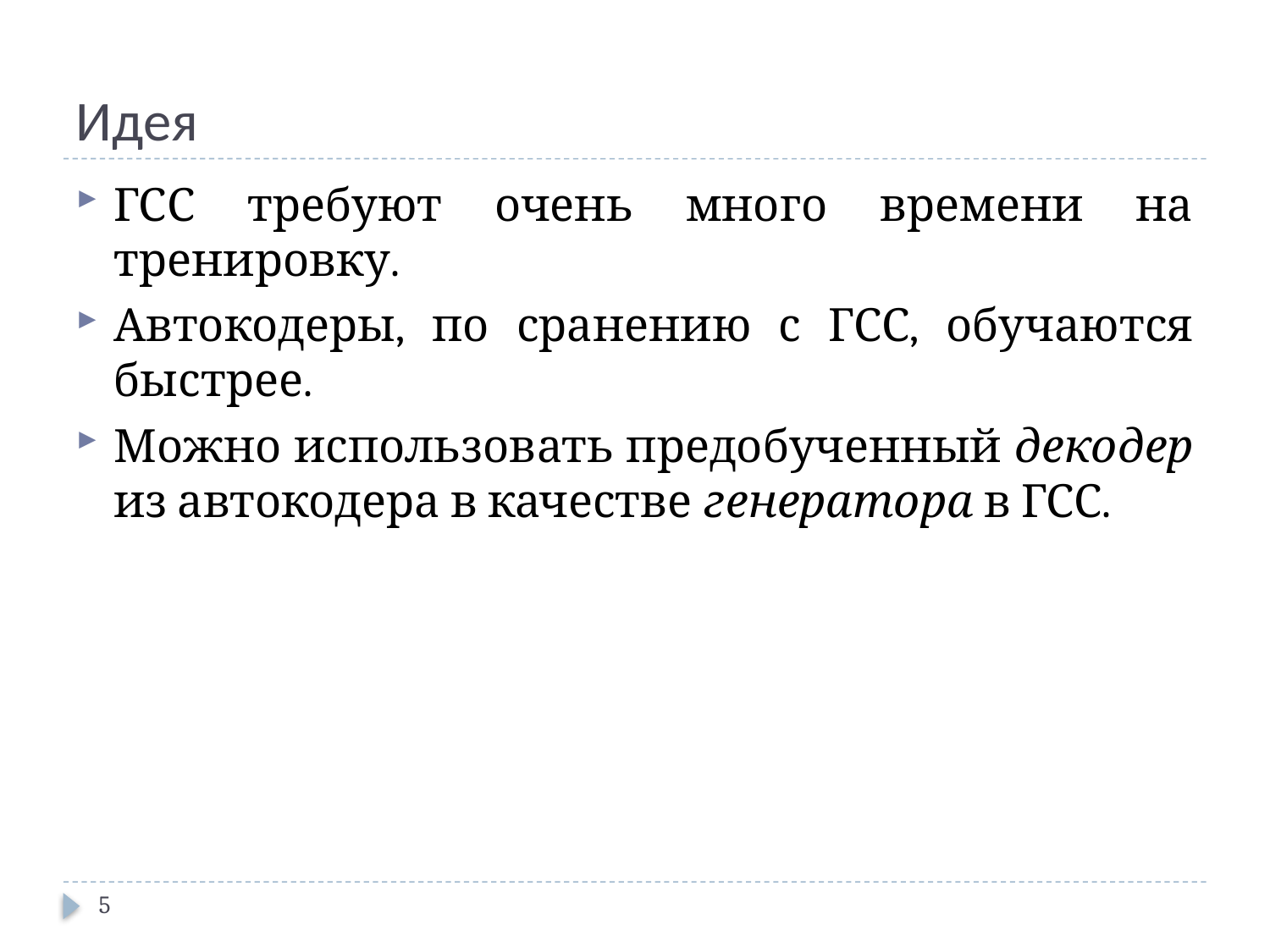

# Идея
ГСС требуют очень много времени на тренировку.
Автокодеры, по сранению с ГСС, обучаются быстрее.
Можно использовать предобученный декодер из автокодера в качестве генератора в ГСС.
5